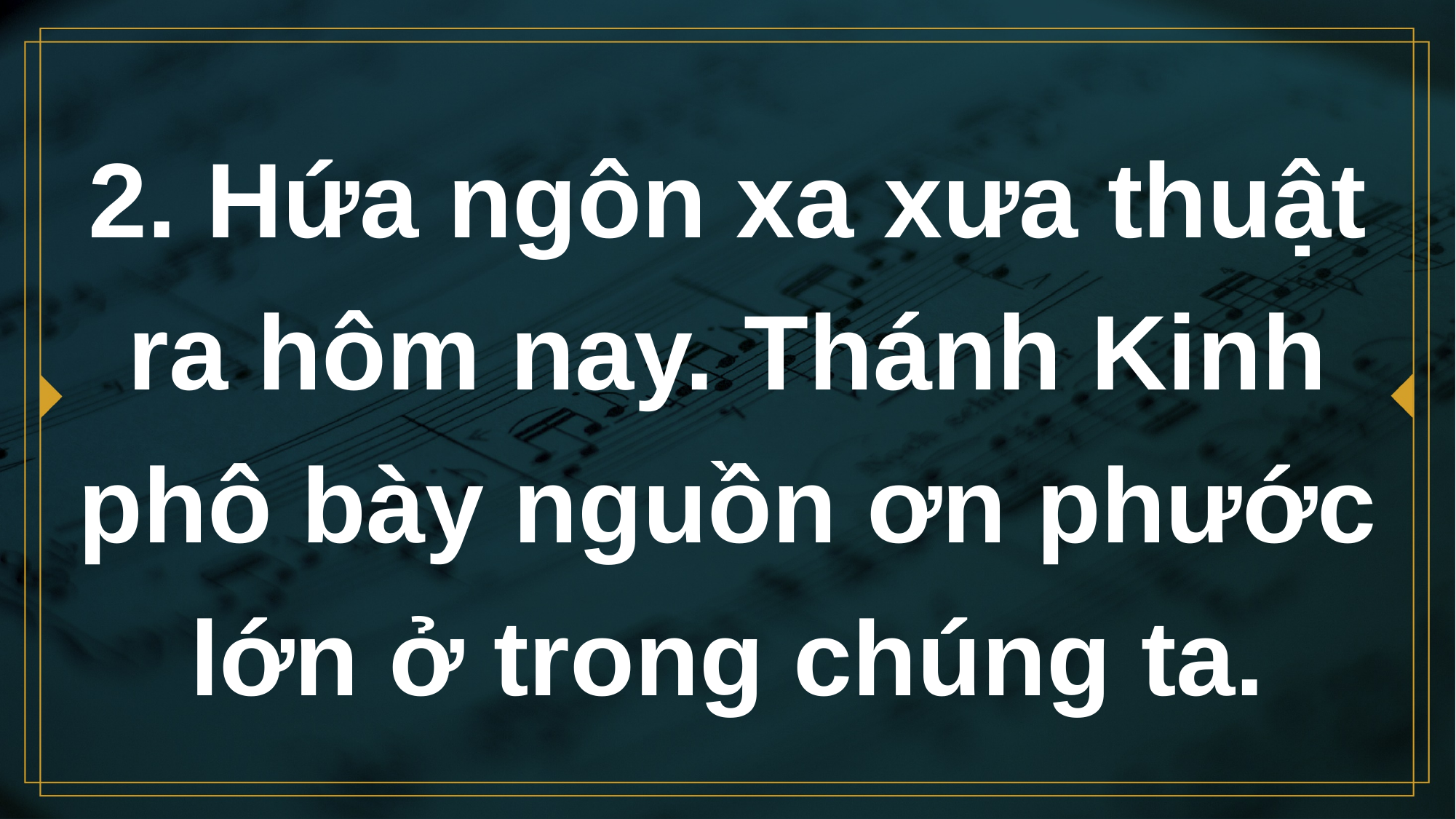

# 2. Hứa ngôn xa xưa thuật ra hôm nay. Thánh Kinh phô bày nguồn ơn phước lớn ở trong chúng ta.